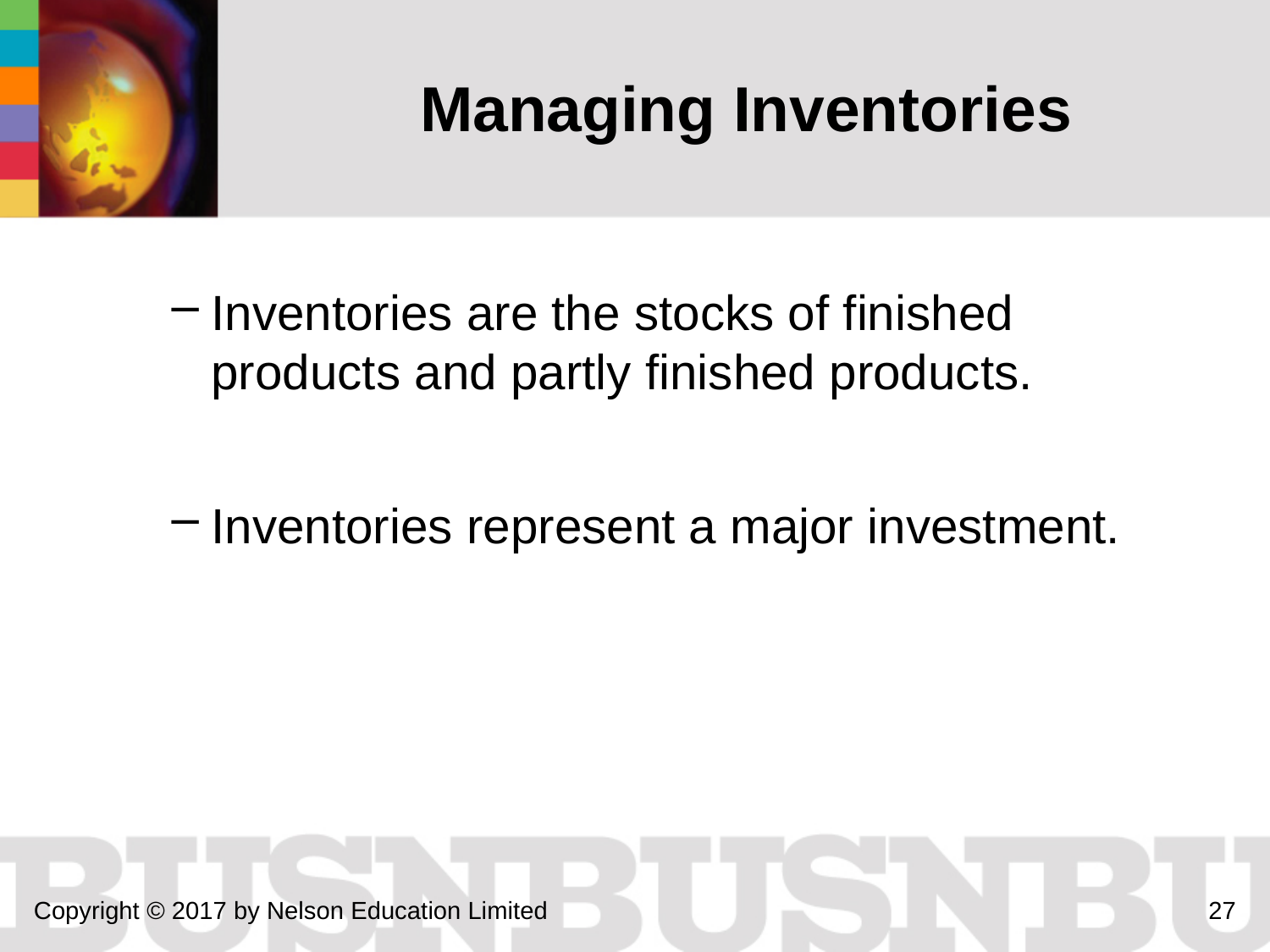

Managing Inventories
Inventories are the stocks of finished products and partly finished products.

Inventories represent a major investment.
Copyright © 2017 by Nelson Education Limited

27